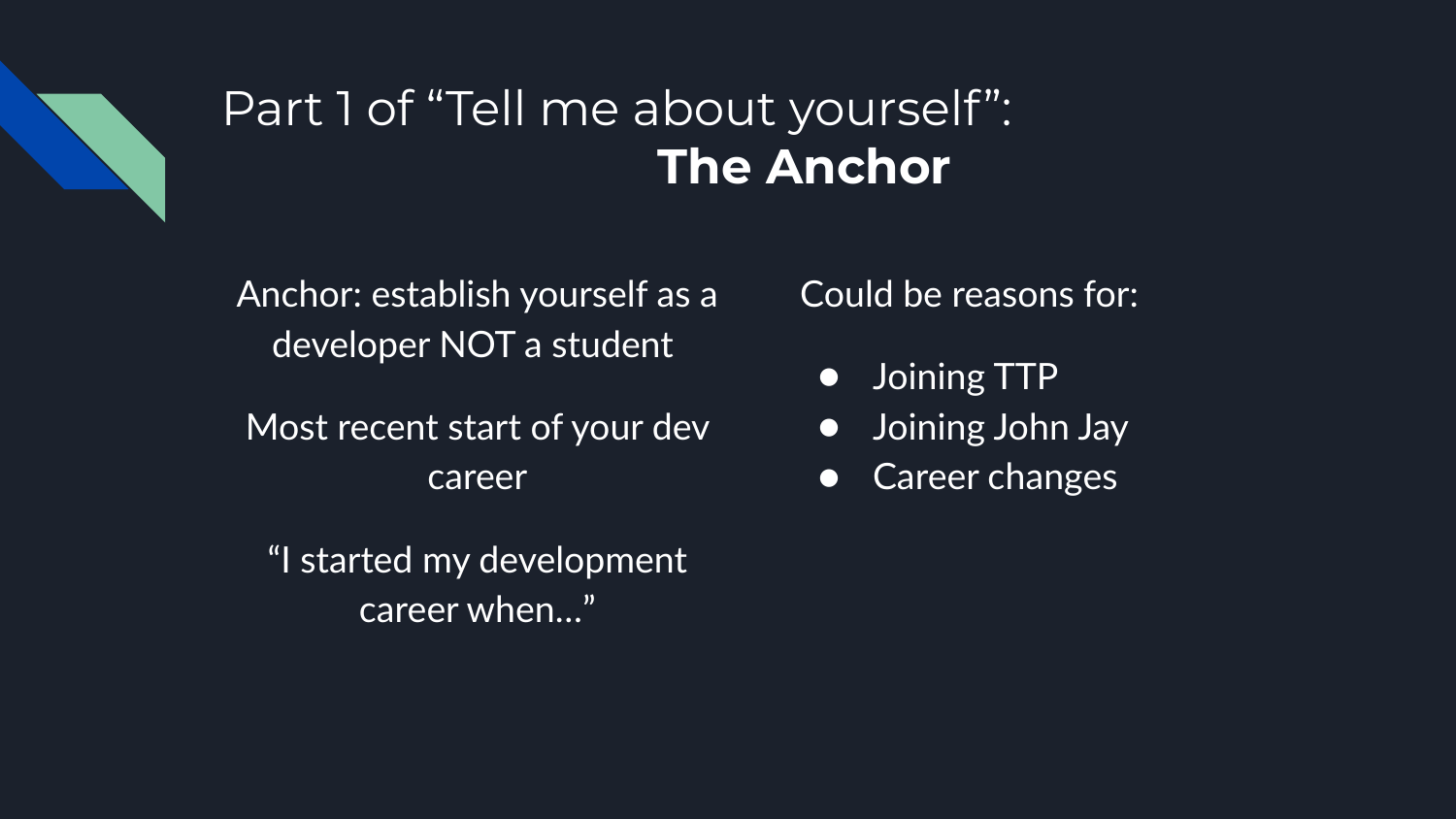

# Part 1 of “Tell me about yourself”:
The Anchor
Anchor: establish yourself as a developer NOT a student
Most recent start of your dev career
“I started my development career when…”
Could be reasons for:
Joining TTP
Joining John Jay
Career changes